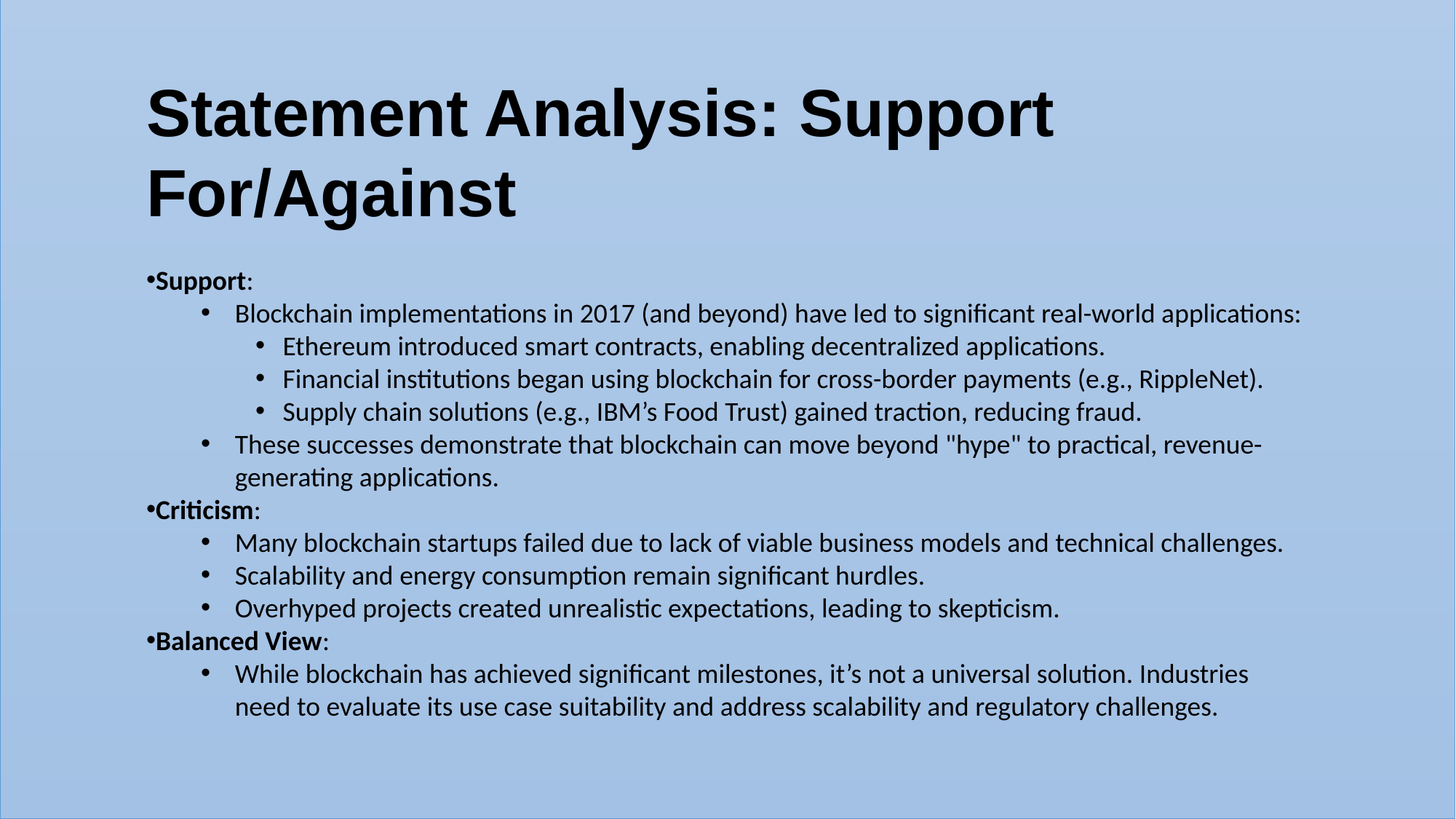

Statement Analysis: Support For/Against

Support:
Blockchain implementations in 2017 (and beyond) have led to significant real-world applications:
Ethereum introduced smart contracts, enabling decentralized applications.
Financial institutions began using blockchain for cross-border payments (e.g., RippleNet).
Supply chain solutions (e.g., IBM’s Food Trust) gained traction, reducing fraud.
These successes demonstrate that blockchain can move beyond "hype" to practical, revenue-generating applications.
Criticism:
Many blockchain startups failed due to lack of viable business models and technical challenges.
Scalability and energy consumption remain significant hurdles.
Overhyped projects created unrealistic expectations, leading to skepticism.
Balanced View:
While blockchain has achieved significant milestones, it’s not a universal solution. Industries need to evaluate its use case suitability and address scalability and regulatory challenges.